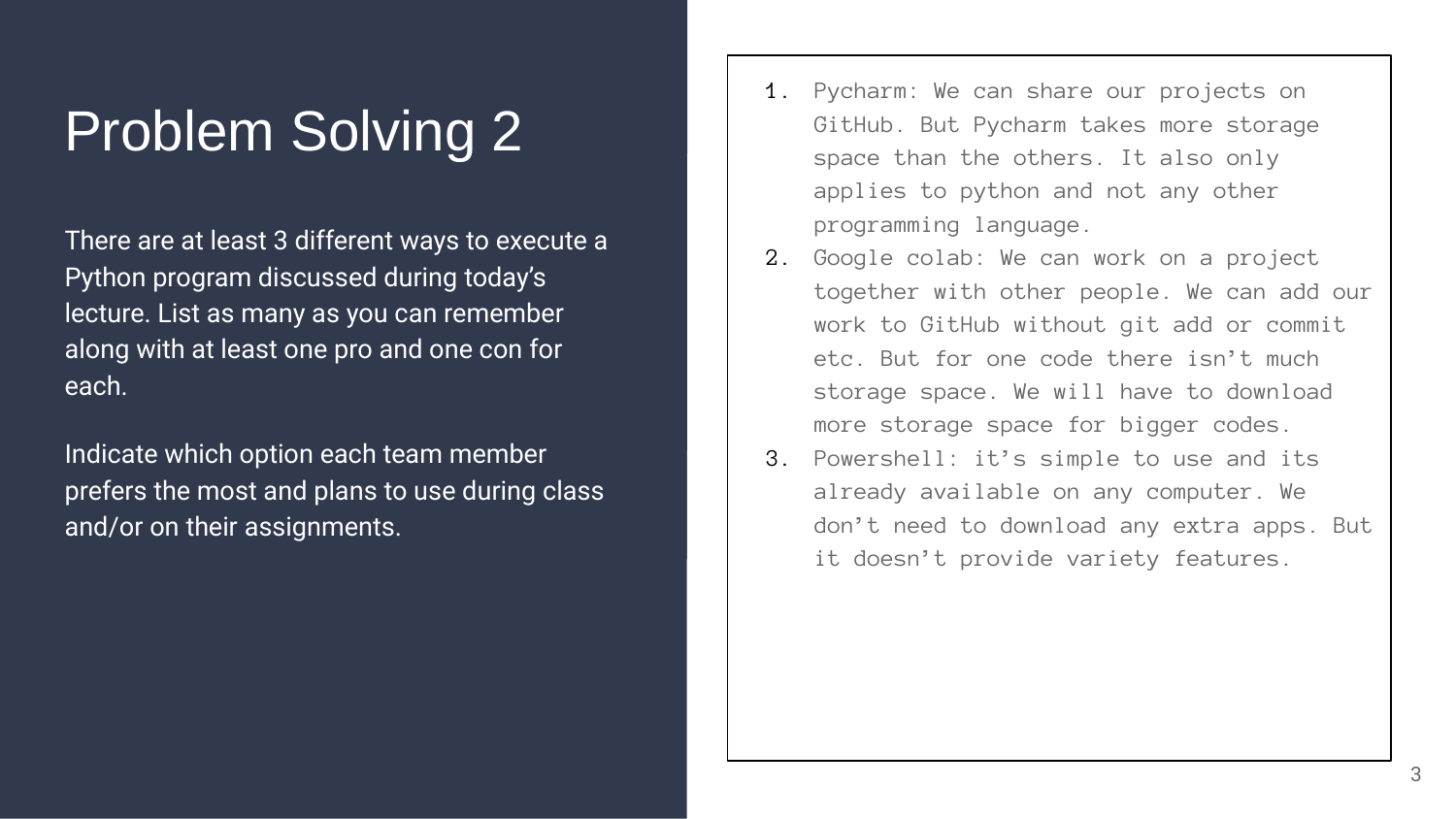

Pycharm: We can share our projects on GitHub. But Pycharm takes more storage space than the others. It also only applies to python and not any other programming language.
Google colab: We can work on a project together with other people. We can add our work to GitHub without git add or commit etc. But for one code there isn’t much storage space. We will have to download more storage space for bigger codes.
Powershell: it’s simple to use and its already available on any computer. We don’t need to download any extra apps. But it doesn’t provide variety features.

# Problem Solving 2
There are at least 3 different ways to execute a Python program discussed during today’s lecture. List as many as you can remember along with at least one pro and one con for each.
Indicate which option each team member prefers the most and plans to use during class and/or on their assignments.
3